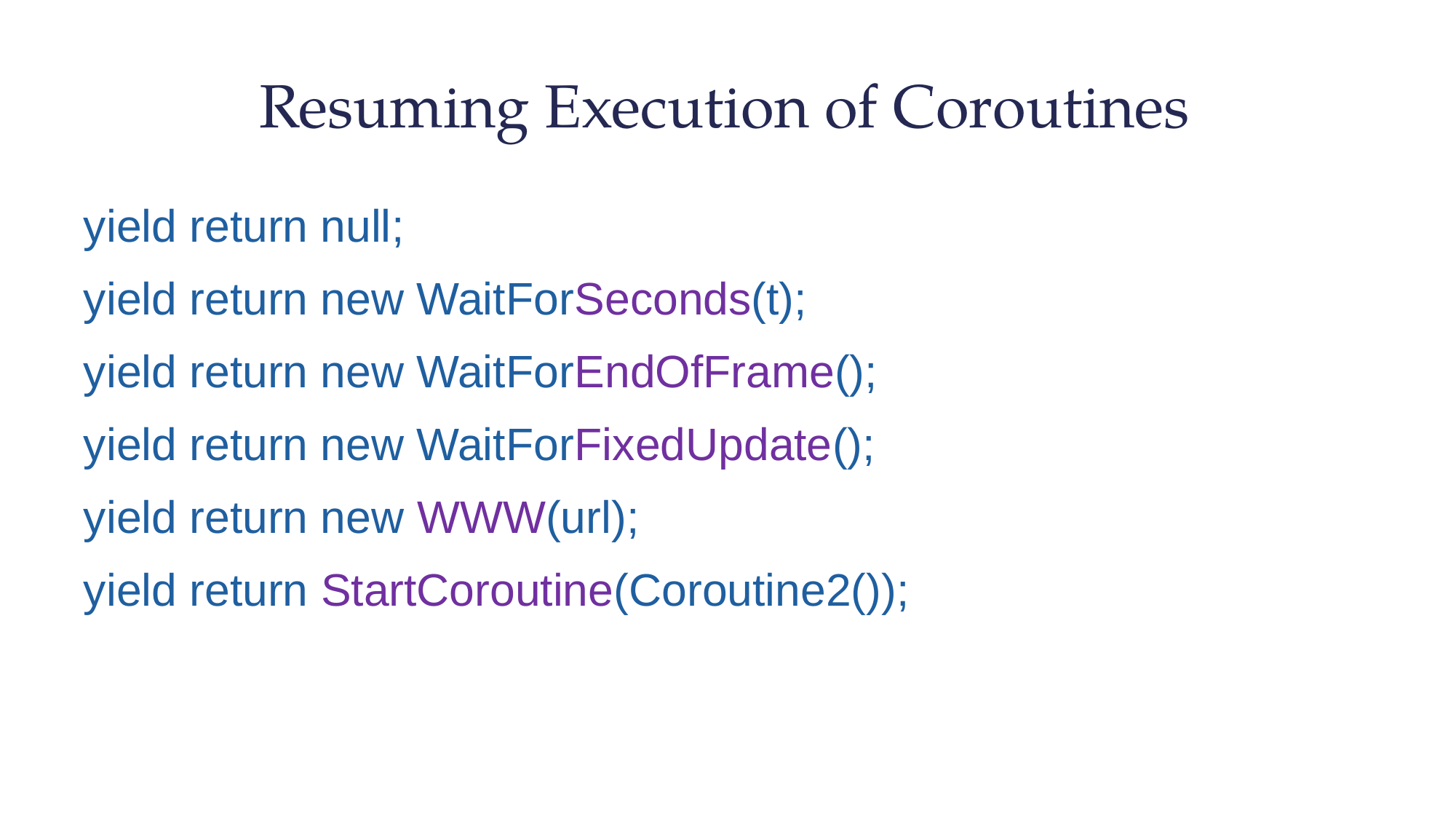

# Resuming Execution of Coroutines
yield return null;
yield return new WaitForSeconds(t);
yield return new WaitForEndOfFrame();
yield return new WaitForFixedUpdate();
yield return new WWW(url);
yield return StartCoroutine(Coroutine2());